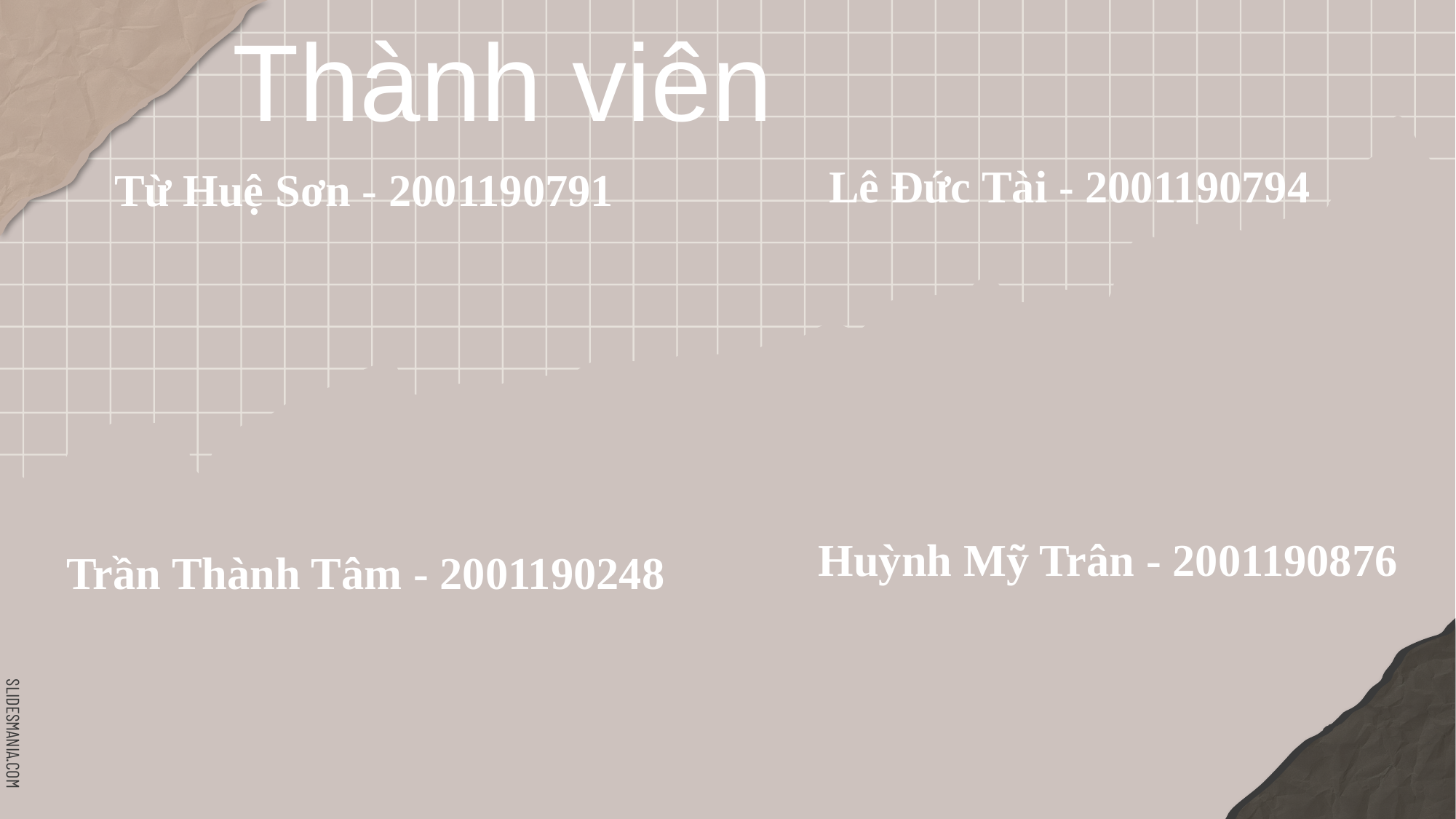

# Thành viên
Lê Đức Tài - 2001190794
Từ Huệ Sơn - 2001190791

Huỳnh Mỹ Trân - 2001190876

Trần Thành Tâm - 2001190248